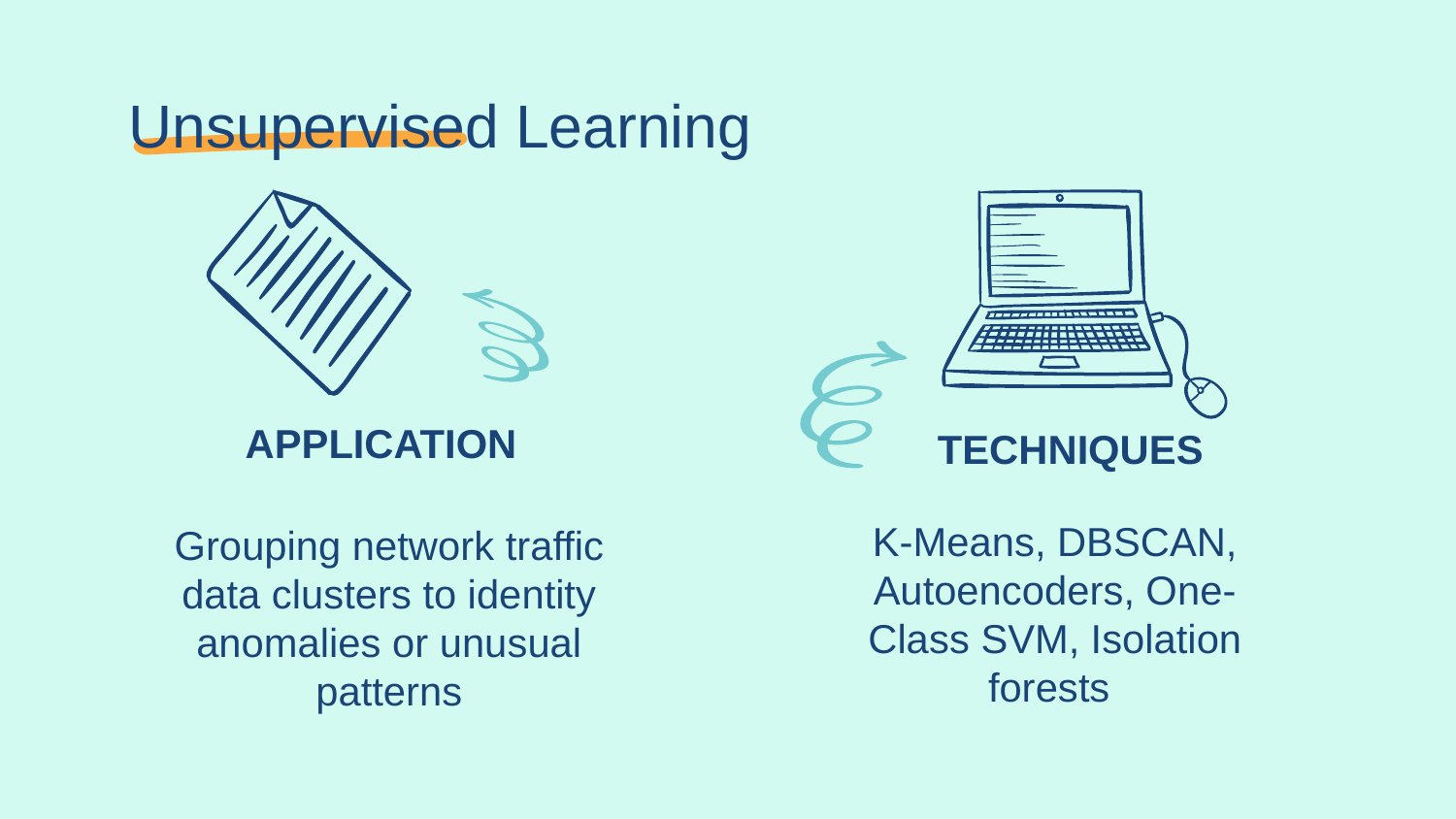

# Unsupervised Learning

 APPLICATION
TECHNIQUES

Grouping network traffic data clusters to identity anomalies or unusual patterns
K-Means, DBSCAN, Autoencoders, One-Class SVM, Isolation forests